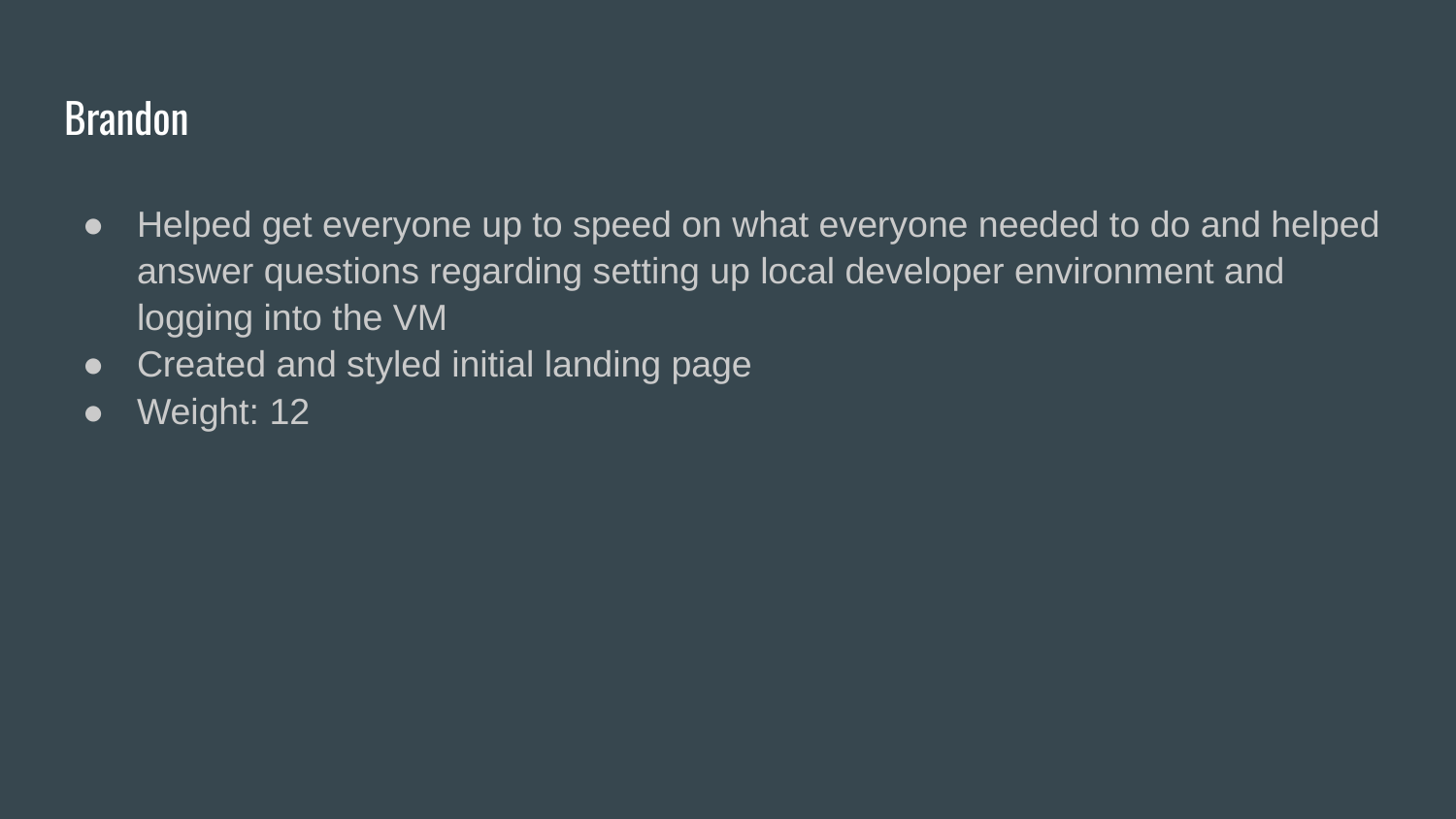

# Brandon
Helped get everyone up to speed on what everyone needed to do and helped answer questions regarding setting up local developer environment and logging into the VM
Created and styled initial landing page
Weight: 12